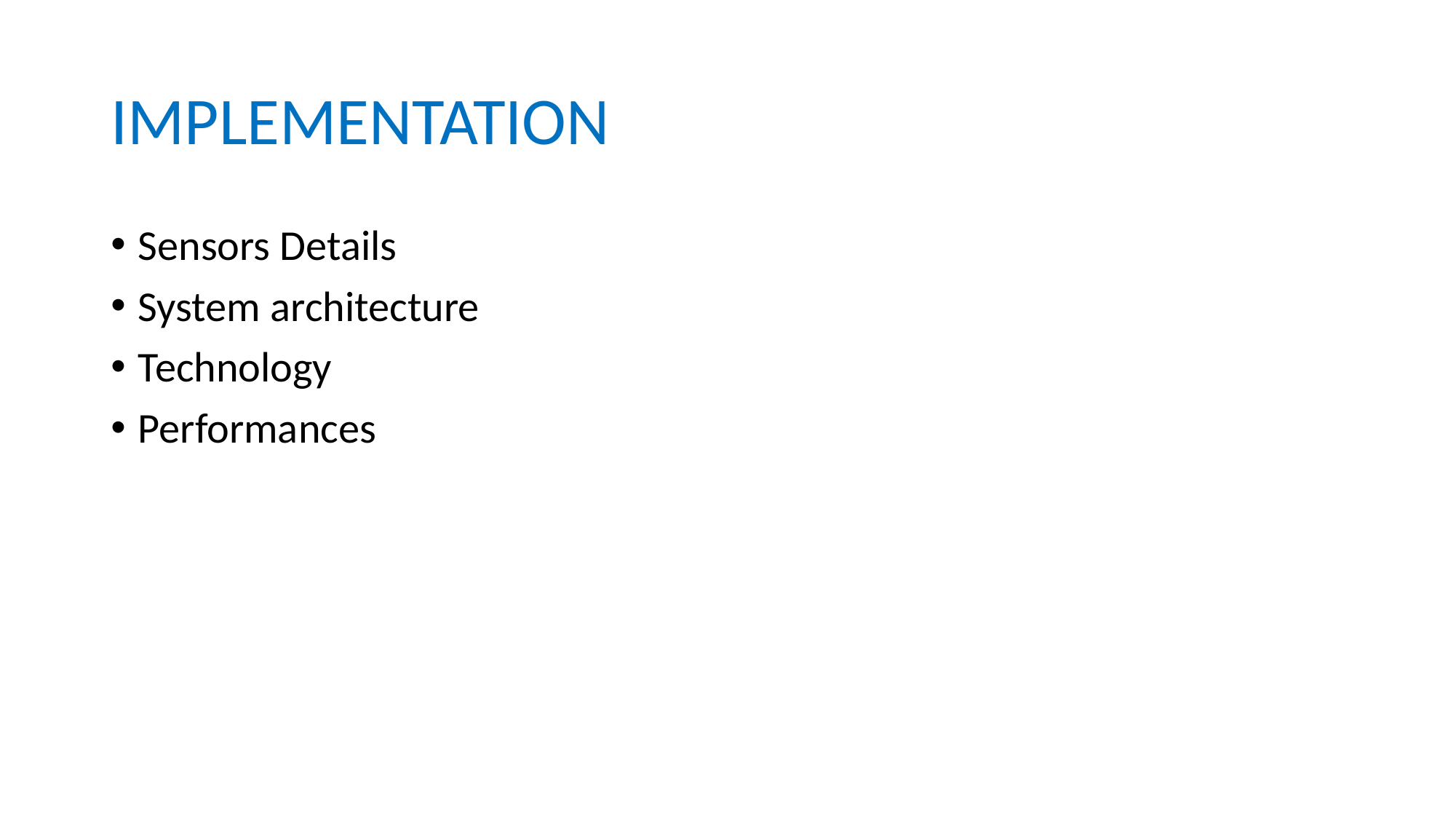

# IMPLEMENTATION
Sensors Details
System architecture
Technology
Performances